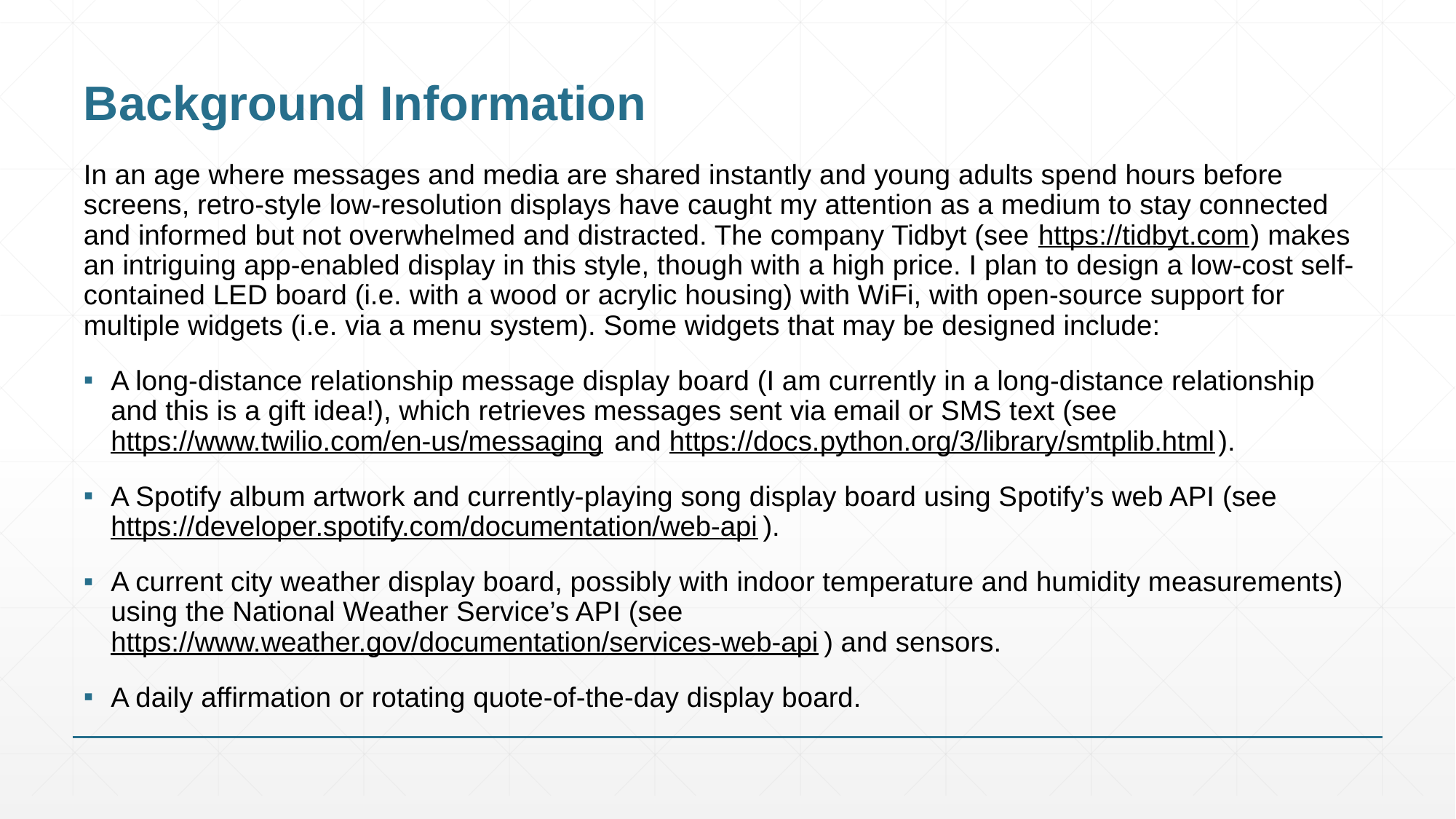

# Background Information
In an age where messages and media are shared instantly and young adults spend hours before screens, retro-style low-resolution displays have caught my attention as a medium to stay connected and informed but not overwhelmed and distracted. The company Tidbyt (see https://tidbyt.com) makes an intriguing app-enabled display in this style, though with a high price. I plan to design a low-cost self-contained LED board (i.e. with a wood or acrylic housing) with WiFi, with open-source support for multiple widgets (i.e. via a menu system). Some widgets that may be designed include:
A long-distance relationship message display board (I am currently in a long-distance relationship and this is a gift idea!), which retrieves messages sent via email or SMS text (see https://www.twilio.com/en-us/messaging and https://docs.python.org/3/library/smtplib.html).
A Spotify album artwork and currently-playing song display board using Spotify’s web API (see https://developer.spotify.com/documentation/web-api).
A current city weather display board, possibly with indoor temperature and humidity measurements) using the National Weather Service’s API (see https://www.weather.gov/documentation/services-web-api) and sensors.
A daily affirmation or rotating quote-of-the-day display board.